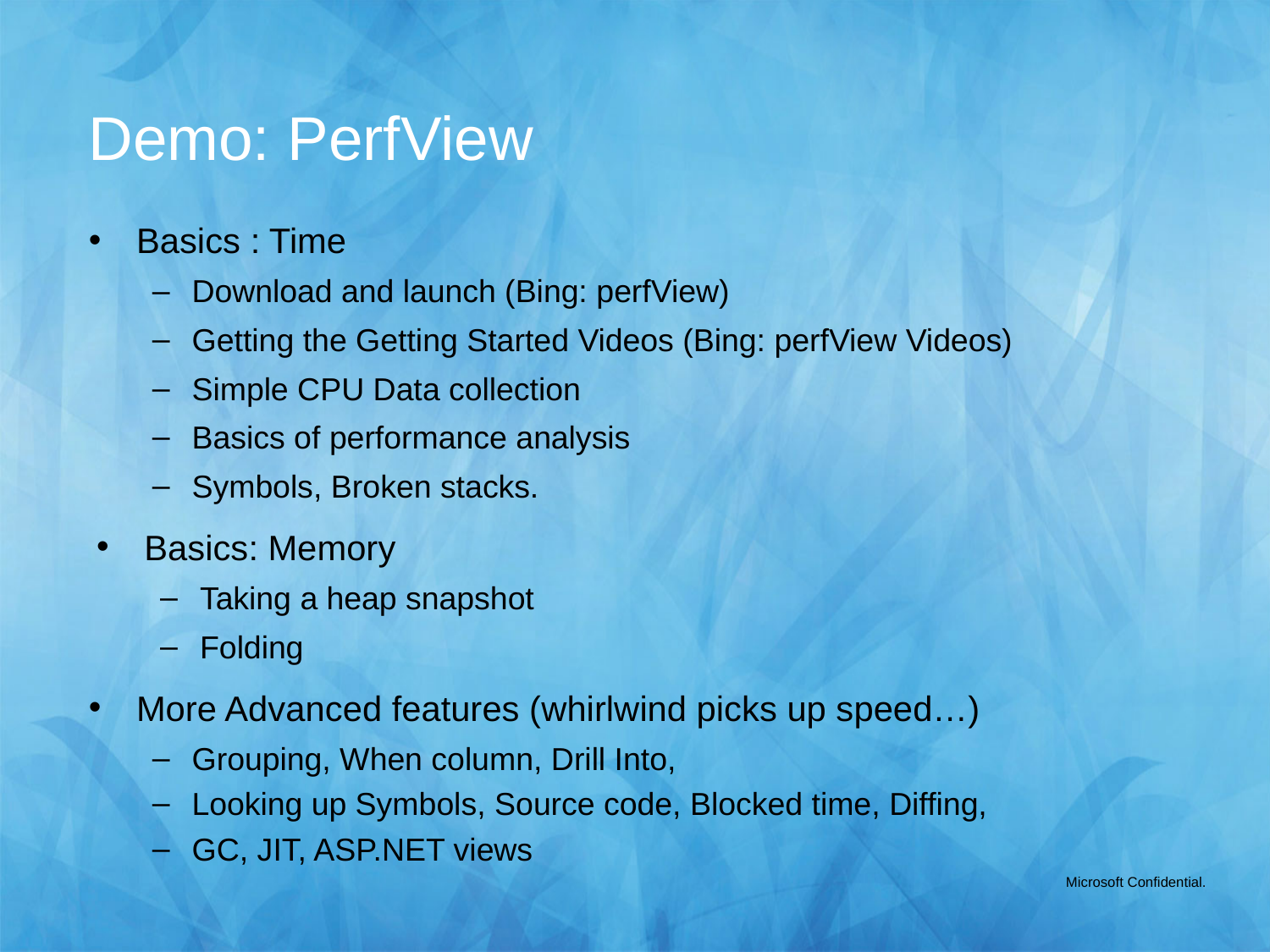

# Demo: PerfView
Basics : Time
Download and launch (Bing: perfView)
Getting the Getting Started Videos (Bing: perfView Videos)
Simple CPU Data collection
Basics of performance analysis
Symbols, Broken stacks.
Basics: Memory
Taking a heap snapshot
Folding
More Advanced features (whirlwind picks up speed…)
Grouping, When column, Drill Into,
Looking up Symbols, Source code, Blocked time, Diffing,
GC, JIT, ASP.NET views